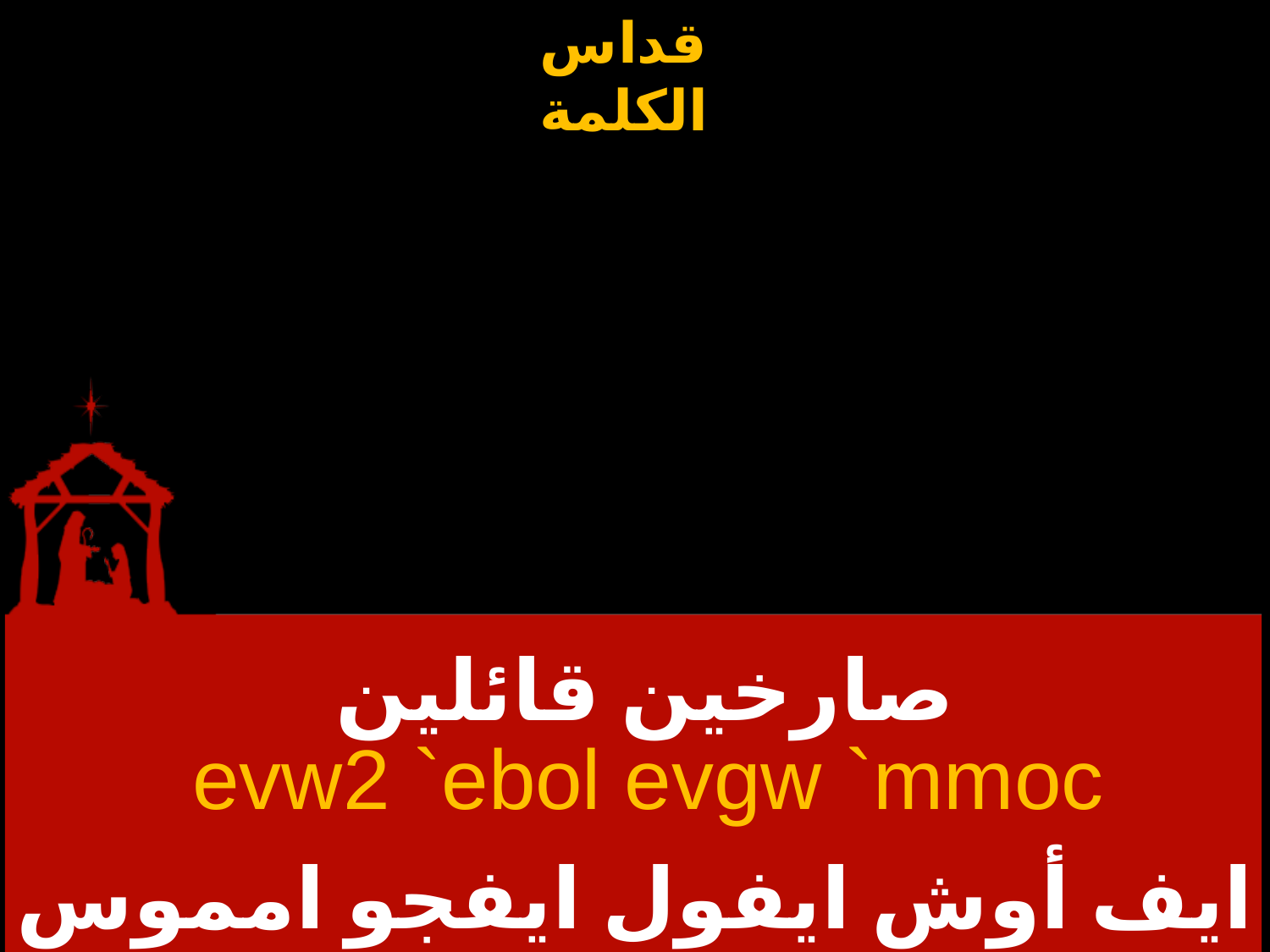

# صارخين قائلين
evw2 `ebol evgw `mmoc
ايف أوش ايفول ايفجو امموس